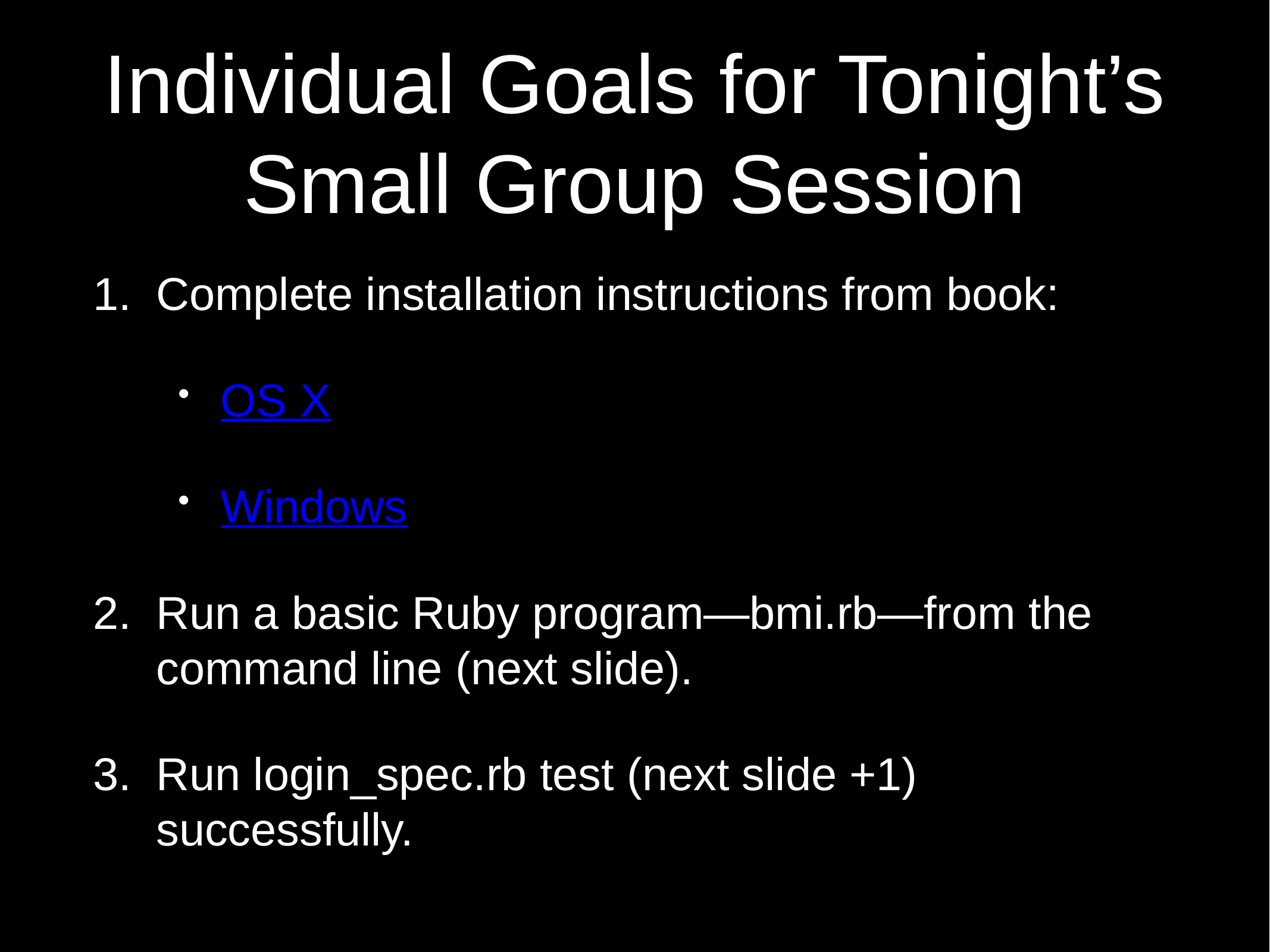

# Individual Goals for Tonight’s Small Group Session
Complete installation instructions from book:
OS X
Windows
Run a basic Ruby program—bmi.rb—from the command line (next slide).
Run login_spec.rb test (next slide +1) successfully.